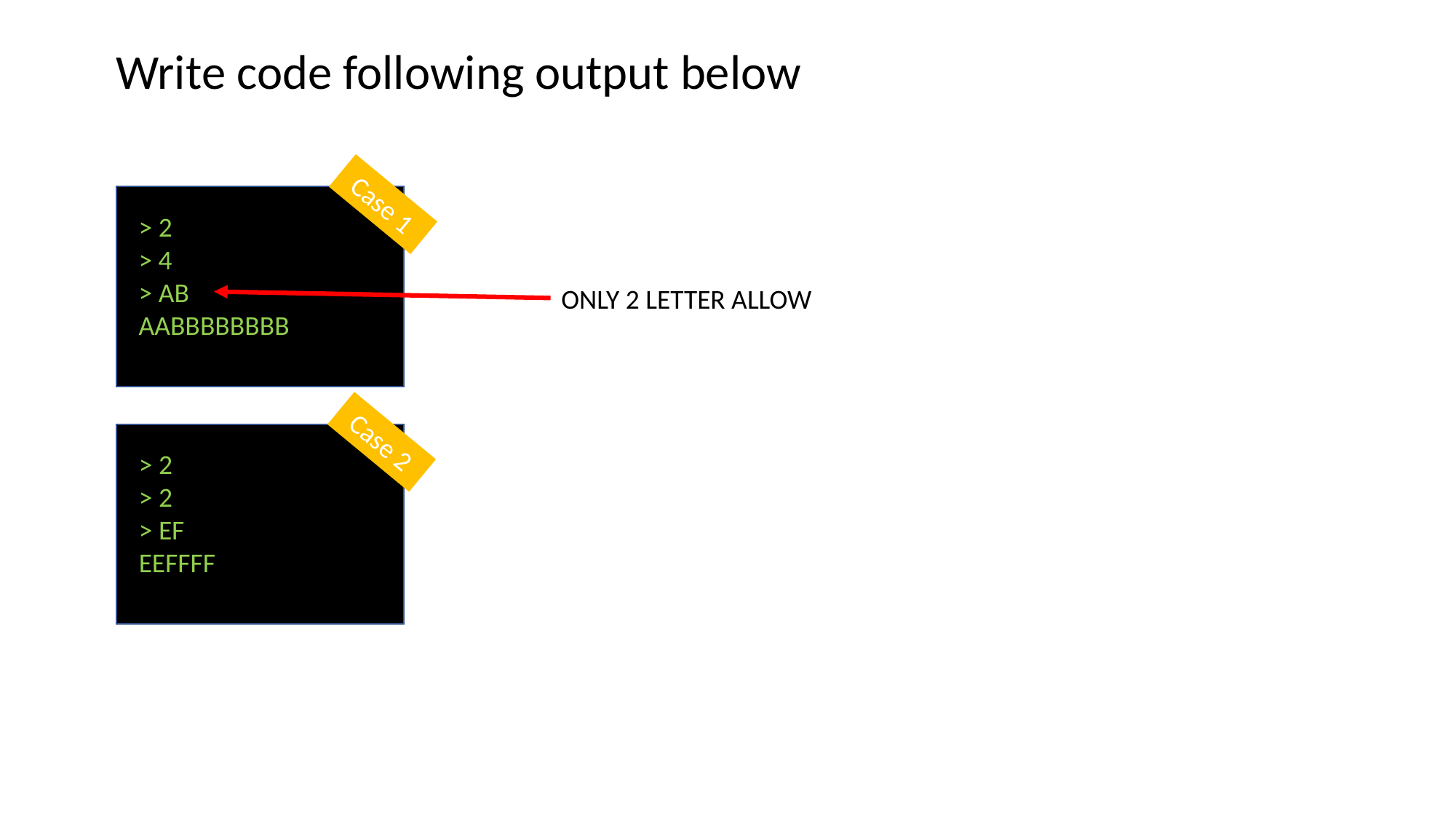

Write code following output below
Case 1

> 2
>​ 4
> AB
AABBBBBBBB
ONLY 2 LETTER ALLOW
Case 2

> 2
> 2
> EF
EEFFFF